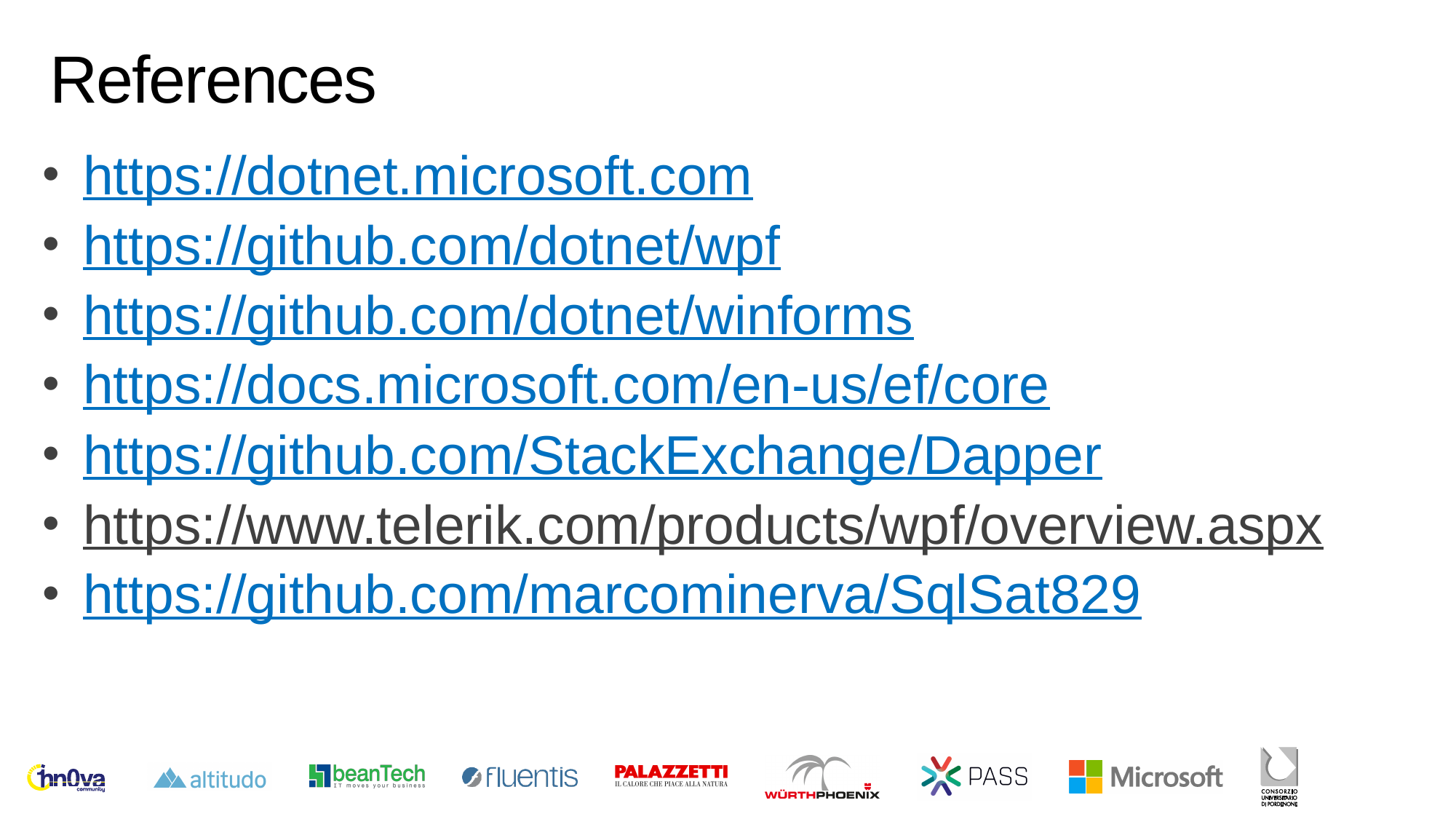

# References
https://dotnet.microsoft.com
https://github.com/dotnet/wpf
https://github.com/dotnet/winforms
https://docs.microsoft.com/en-us/ef/core
https://github.com/StackExchange/Dapper
https://www.telerik.com/products/wpf/overview.aspx
https://github.com/marcominerva/SqlSat829